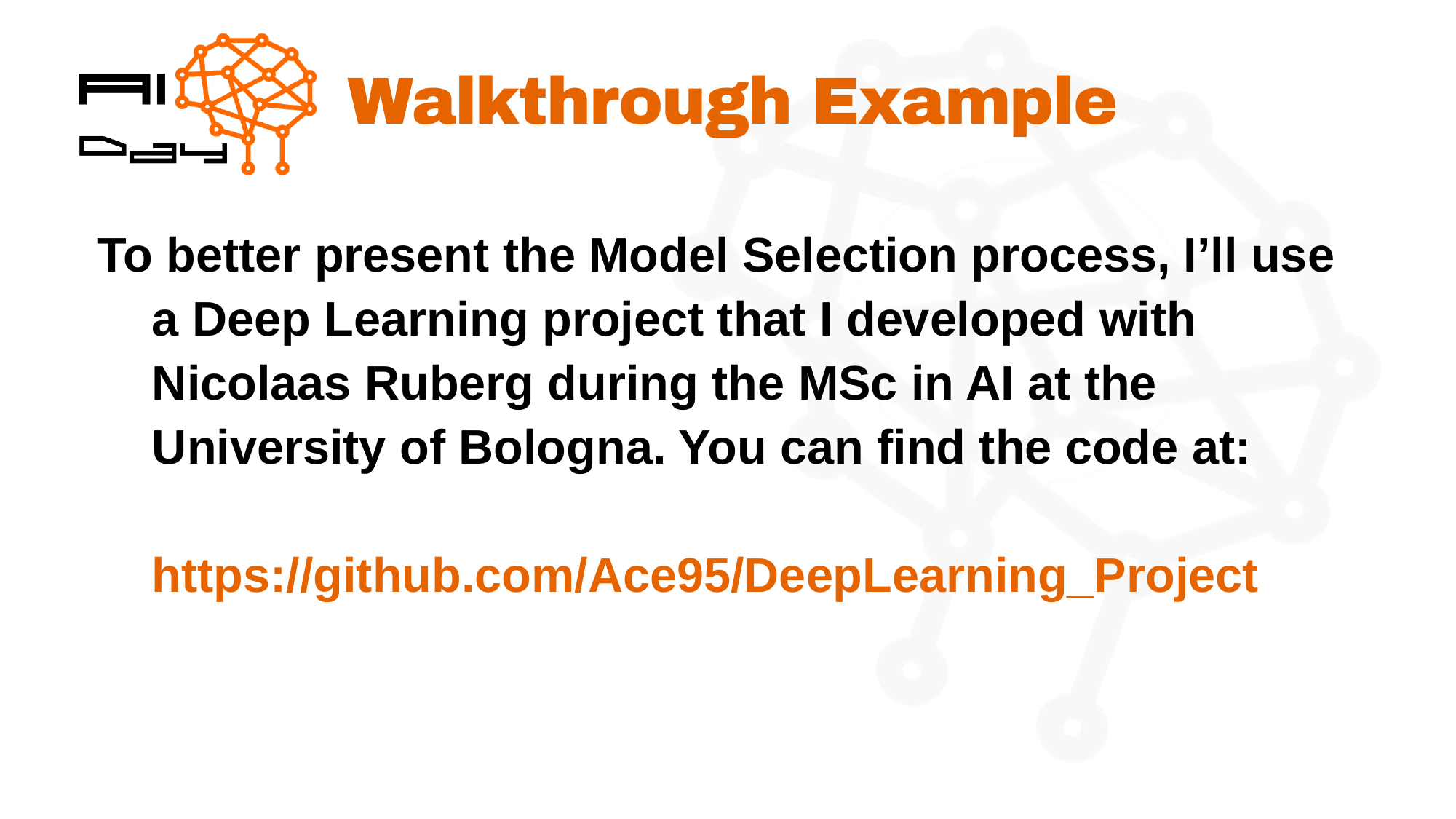

# Walkthrough Example
To better present the Model Selection process, I’ll use a Deep Learning project that I developed with Nicolaas Ruberg during the MSc in AI at the University of Bologna. You can find the code at:
https://github.com/Ace95/DeepLearning_Project